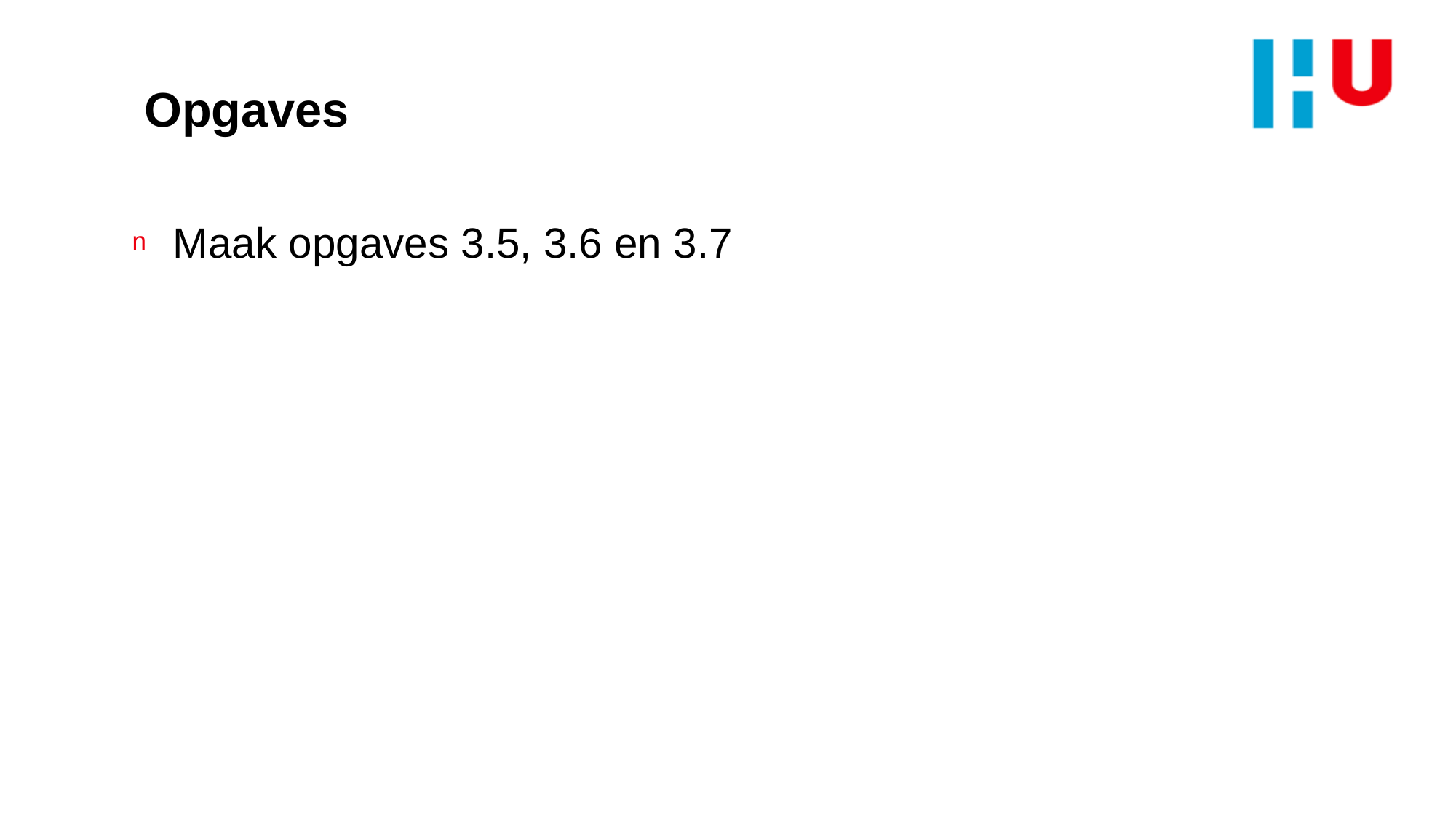

# Opgaves
Maak opgaves 3.5, 3.6 en 3.7